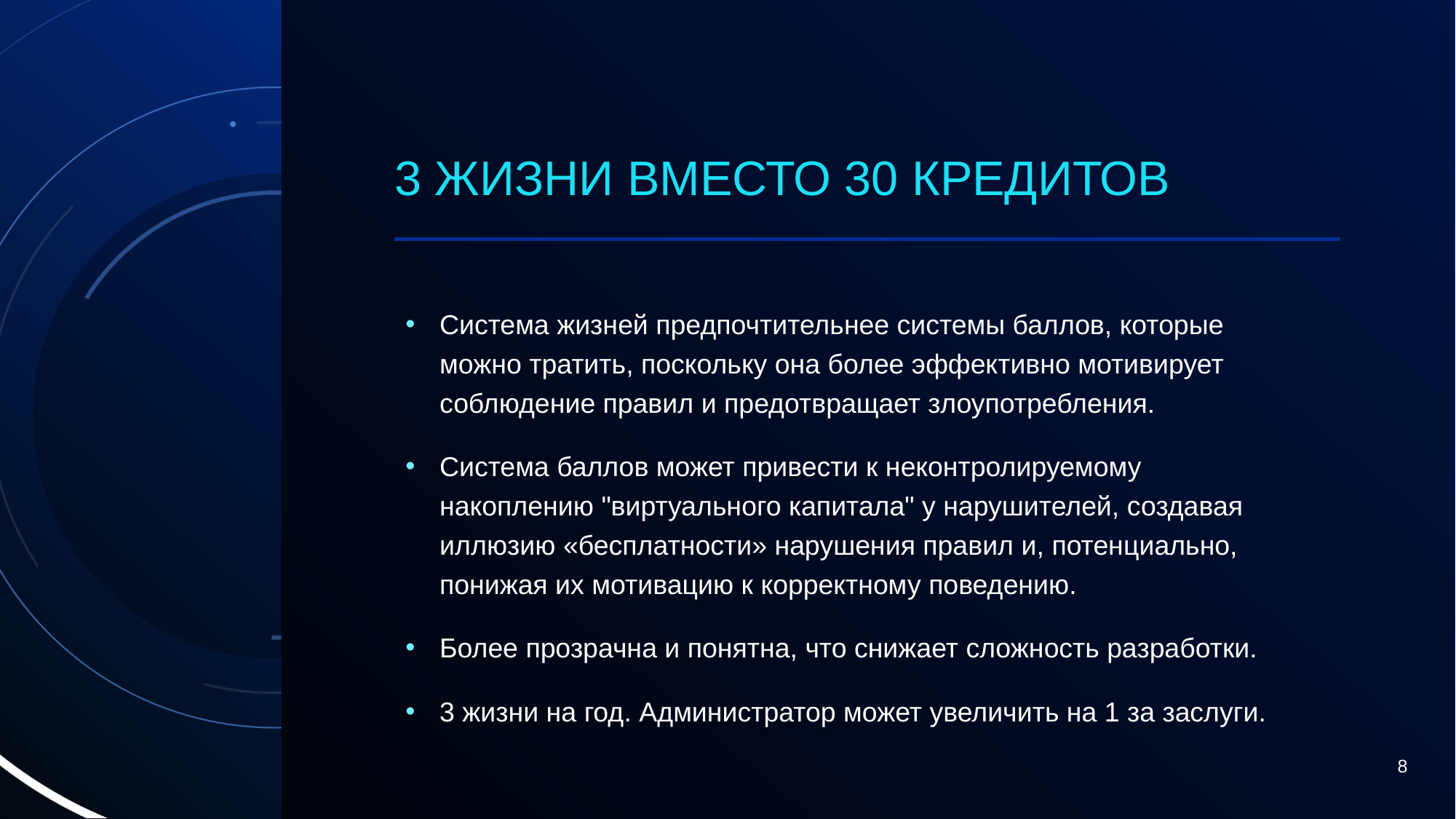

# 3 жизни вместо 30 кредитов
Система жизней предпочтительнее системы баллов, которые можно тратить, поскольку она более эффективно мотивирует соблюдение правил и предотвращает злоупотребления.
Система баллов может привести к неконтролируемому накоплению "виртуального капитала" у нарушителей, создавая иллюзию «бесплатности» нарушения правил и, потенциально, понижая их мотивацию к корректному поведению.
Более прозрачна и понятна, что снижает сложность разработки.
3 жизни на год. Администратор может увеличить на 1 за заслуги.
8